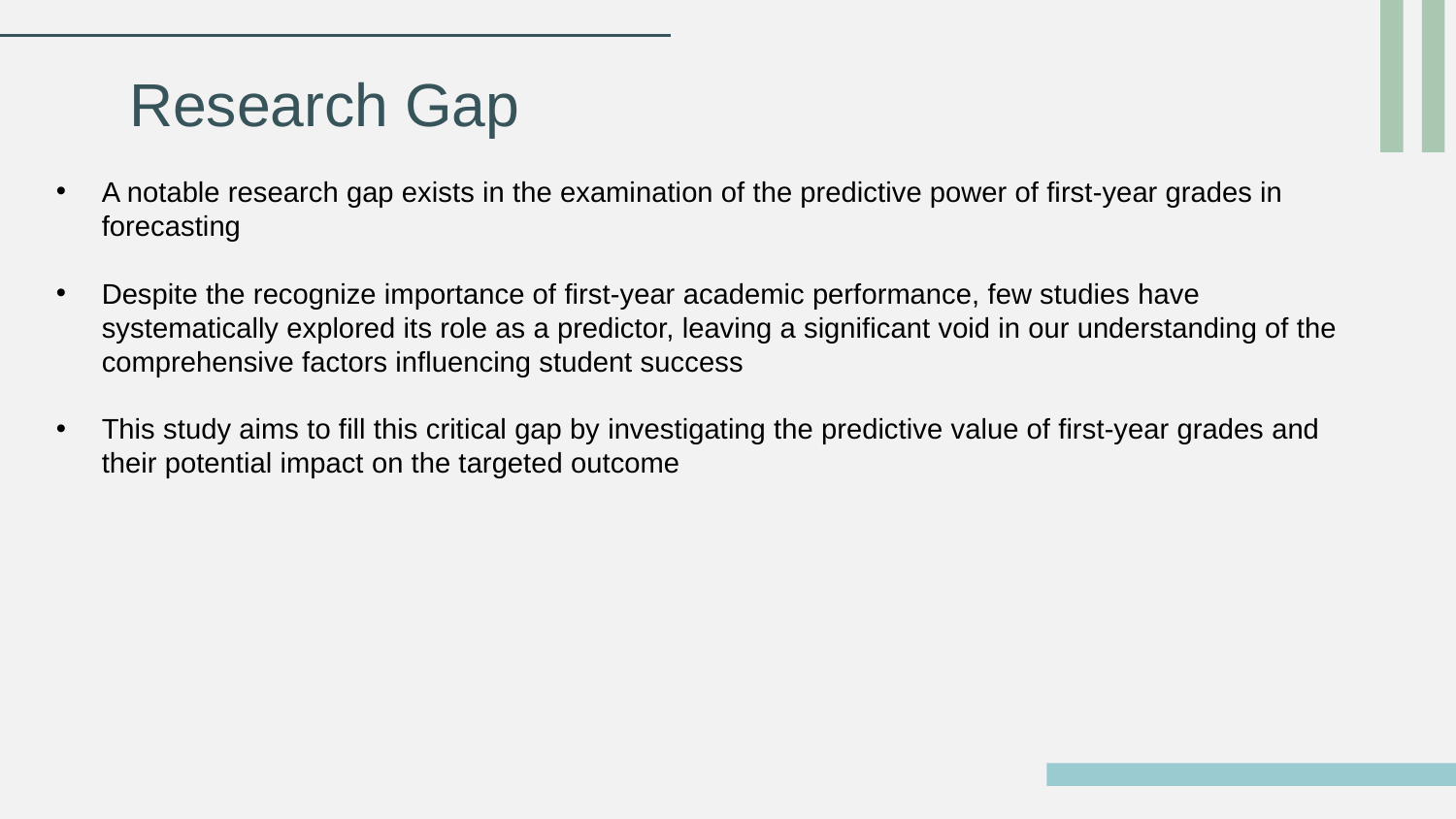

# Research Gap
A notable research gap exists in the examination of the predictive power of first-year grades in forecasting

Despite the recognize importance of first-year academic performance, few studies have systematically explored its role as a predictor, leaving a significant void in our understanding of the comprehensive factors influencing student success

This study aims to fill this critical gap by investigating the predictive value of first-year grades and their potential impact on the targeted outcome